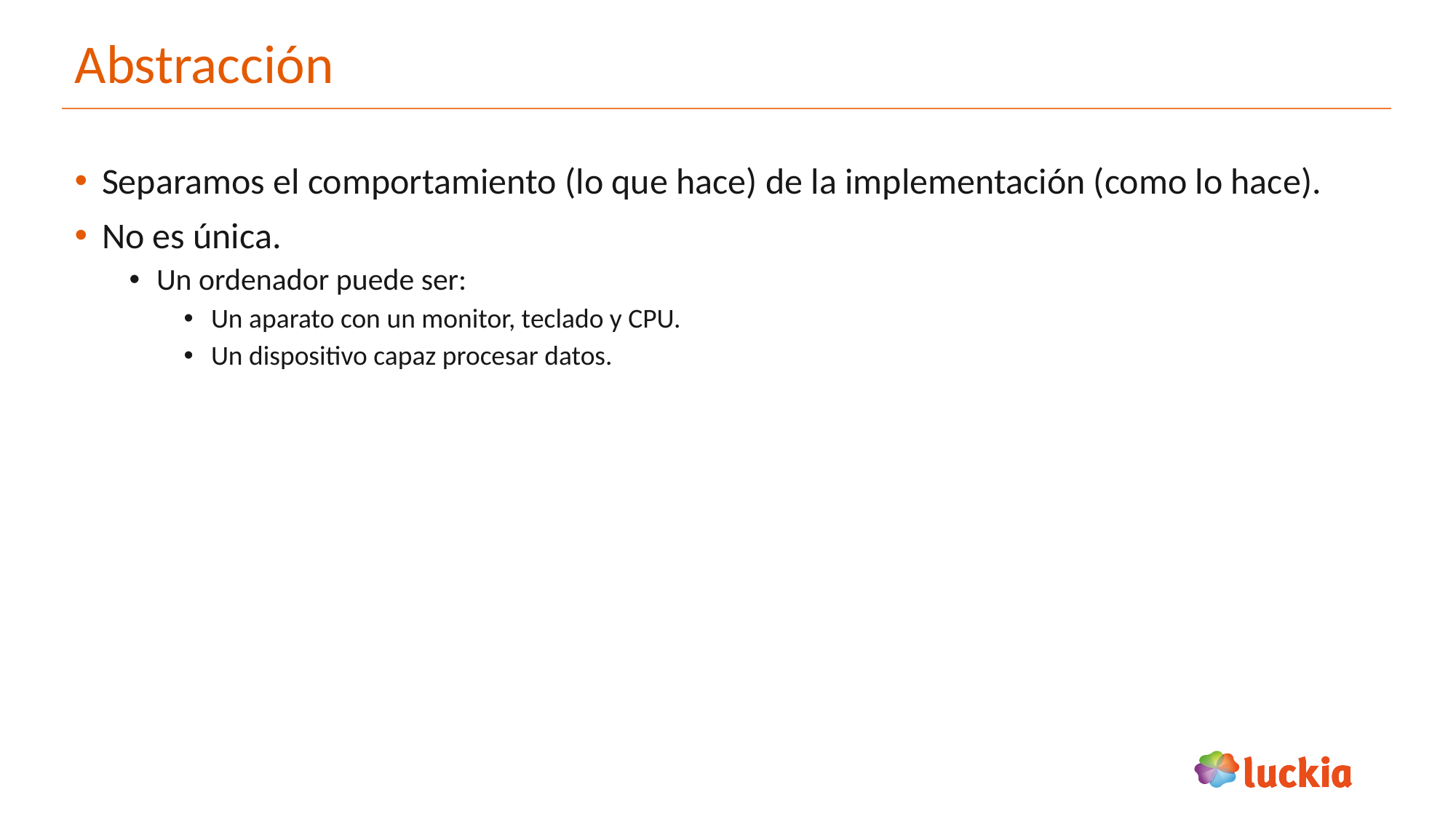

# Abstracción
Separamos el comportamiento (lo que hace) de la implementación (como lo hace).
No es única.
Un ordenador puede ser:
Un aparato con un monitor, teclado y CPU.
Un dispositivo capaz procesar datos.